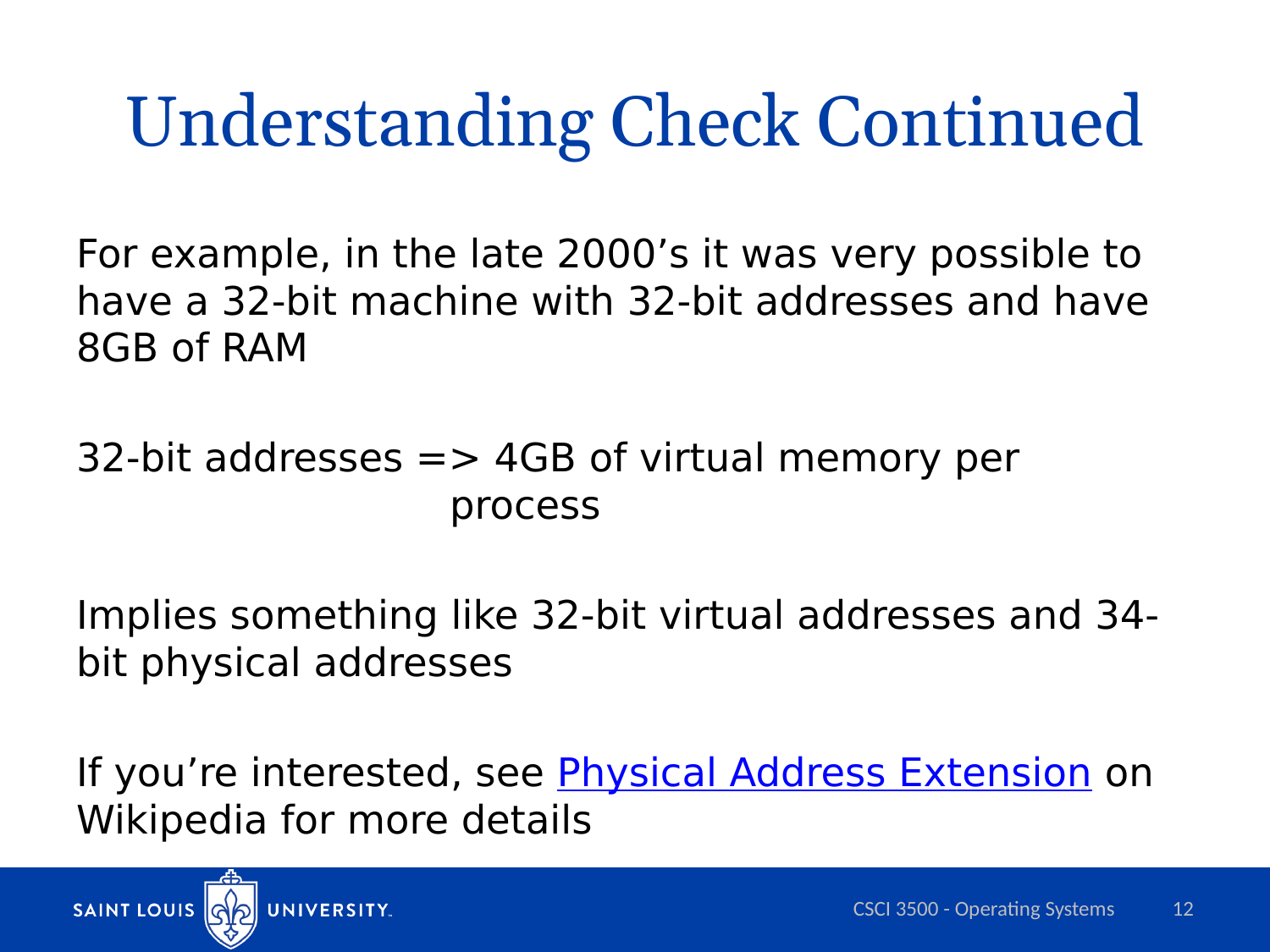

# Understanding Check Continued
For example, in the late 2000’s it was very possible to have a 32-bit machine with 32-bit addresses and have 8GB of RAM

32-bit addresses => 4GB of virtual memory per
                              process

Implies something like 32-bit virtual addresses and 34-bit physical addresses

If you’re interested, see Physical Address Extension on Wikipedia for more details
CSCI 3500 - Operating Systems
12